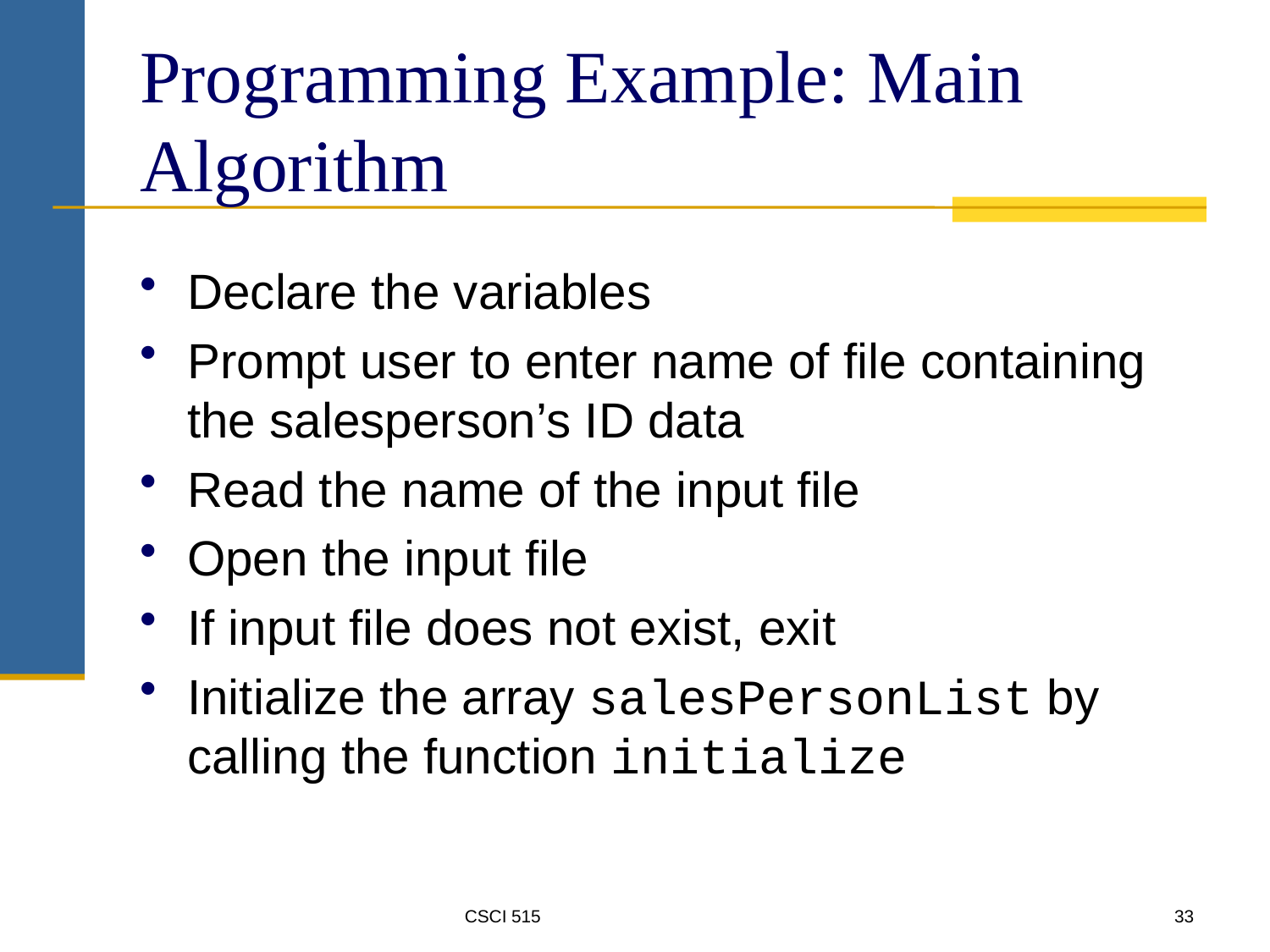

# Programming Example: Main Algorithm
Declare the variables
Prompt user to enter name of file containing the salesperson’s ID data
Read the name of the input file
Open the input file
If input file does not exist, exit
Initialize the array salesPersonList by calling the function initialize
CSCI 515
33